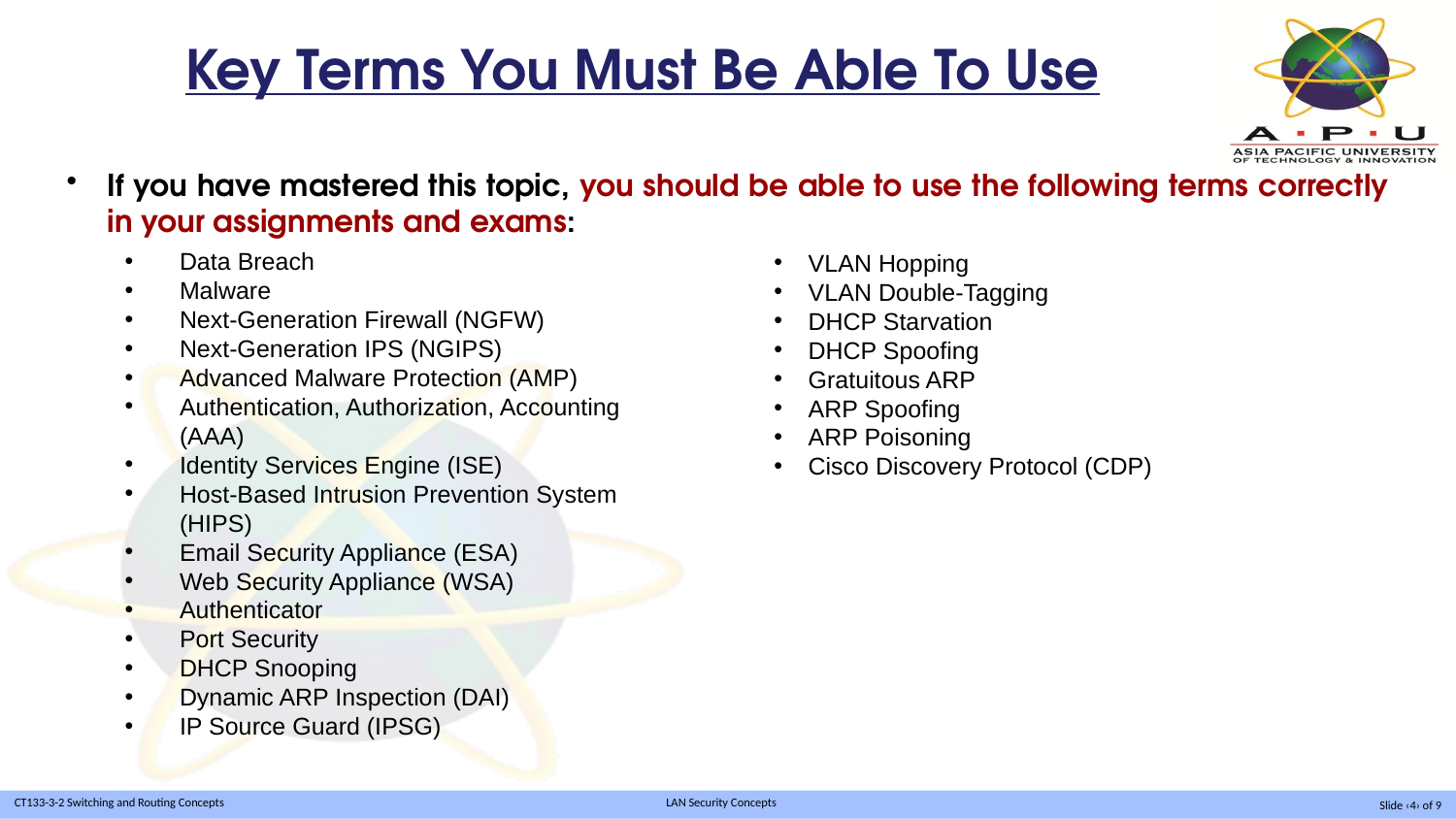

# Key Terms You Must Be Able To Use
If you have mastered this topic, you should be able to use the following terms correctly in your assignments and exams:

Data Breach
Malware
Next-Generation Firewall (NGFW)
Next-Generation IPS (NGIPS)
Advanced Malware Protection (AMP)
Authentication, Authorization, Accounting (AAA)
Identity Services Engine (ISE)
Host-Based Intrusion Prevention System (HIPS)
Email Security Appliance (ESA)
Web Security Appliance (WSA)
Authenticator
Port Security
DHCP Snooping
Dynamic ARP Inspection (DAI)
IP Source Guard (IPSG)

VLAN Hopping
VLAN Double-Tagging
DHCP Starvation
DHCP Spoofing
Gratuitous ARP
ARP Spoofing
ARP Poisoning
Cisco Discovery Protocol (CDP)

Slide ‹4› of 9